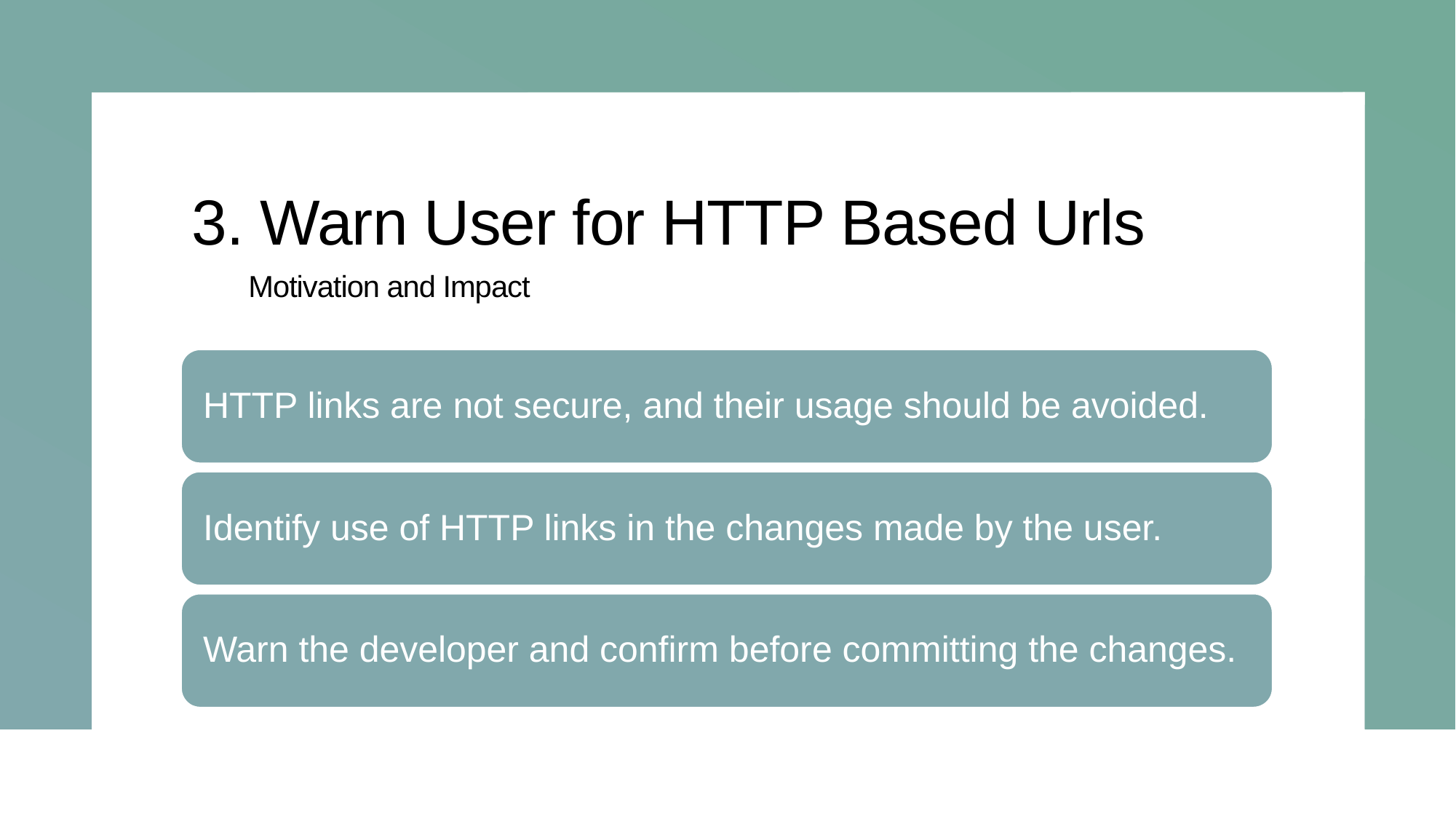

# 3. Warn User for HTTP Based Urls
Motivation and Impact
HTTP links are not secure, and their usage should be avoided.
Identify use of HTTP links in the changes made by the user.
Warn the developer and confirm before committing the changes.